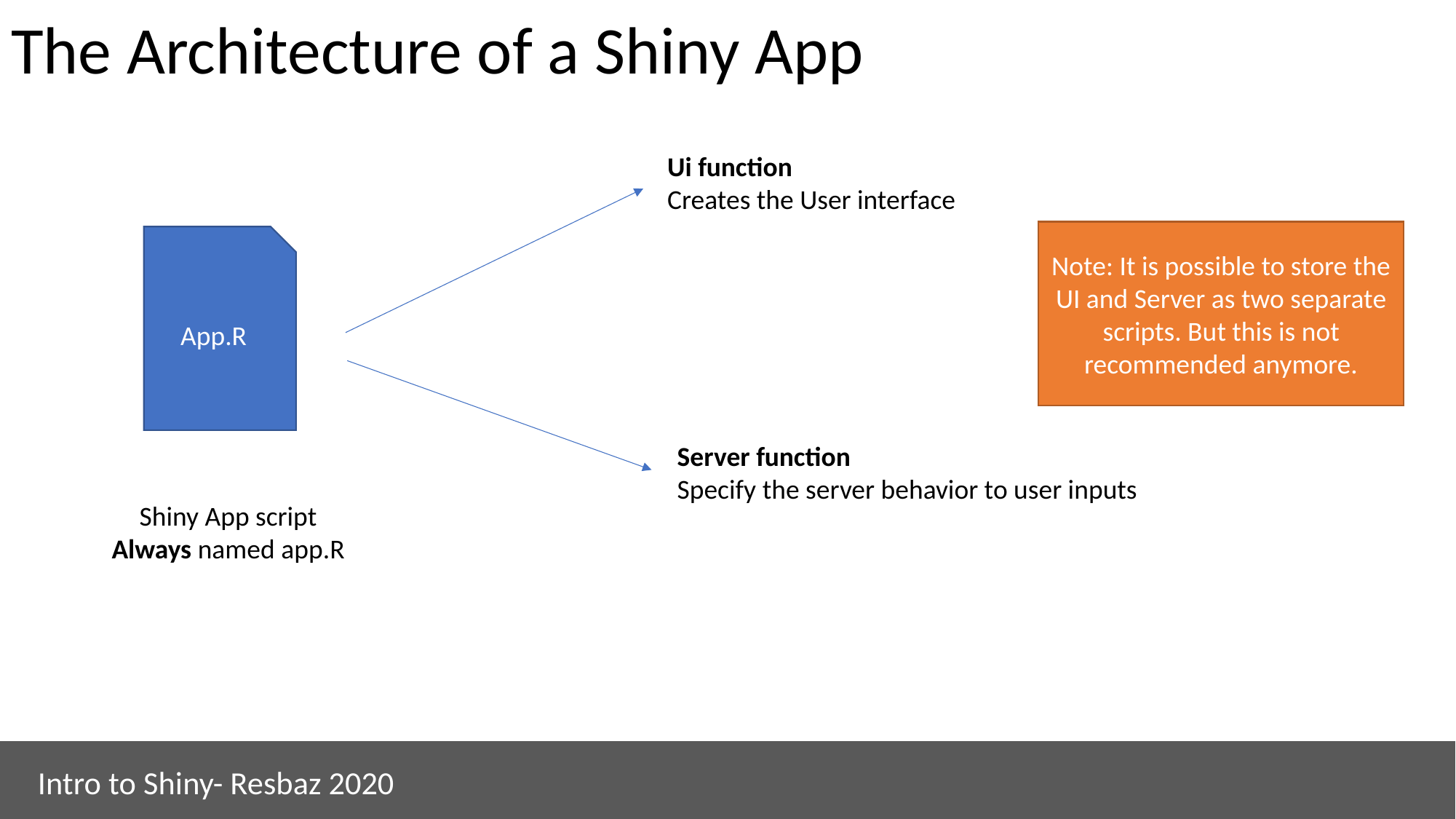

# The Architecture of a Shiny App
Ui function
Creates the User interface
Note: It is possible to store the UI and Server as two separate scripts. But this is not recommended anymore.
App.R
Server function
Specify the server behavior to user inputs
Shiny App script
Always named app.R

Intro to Shiny- Resbaz 2020